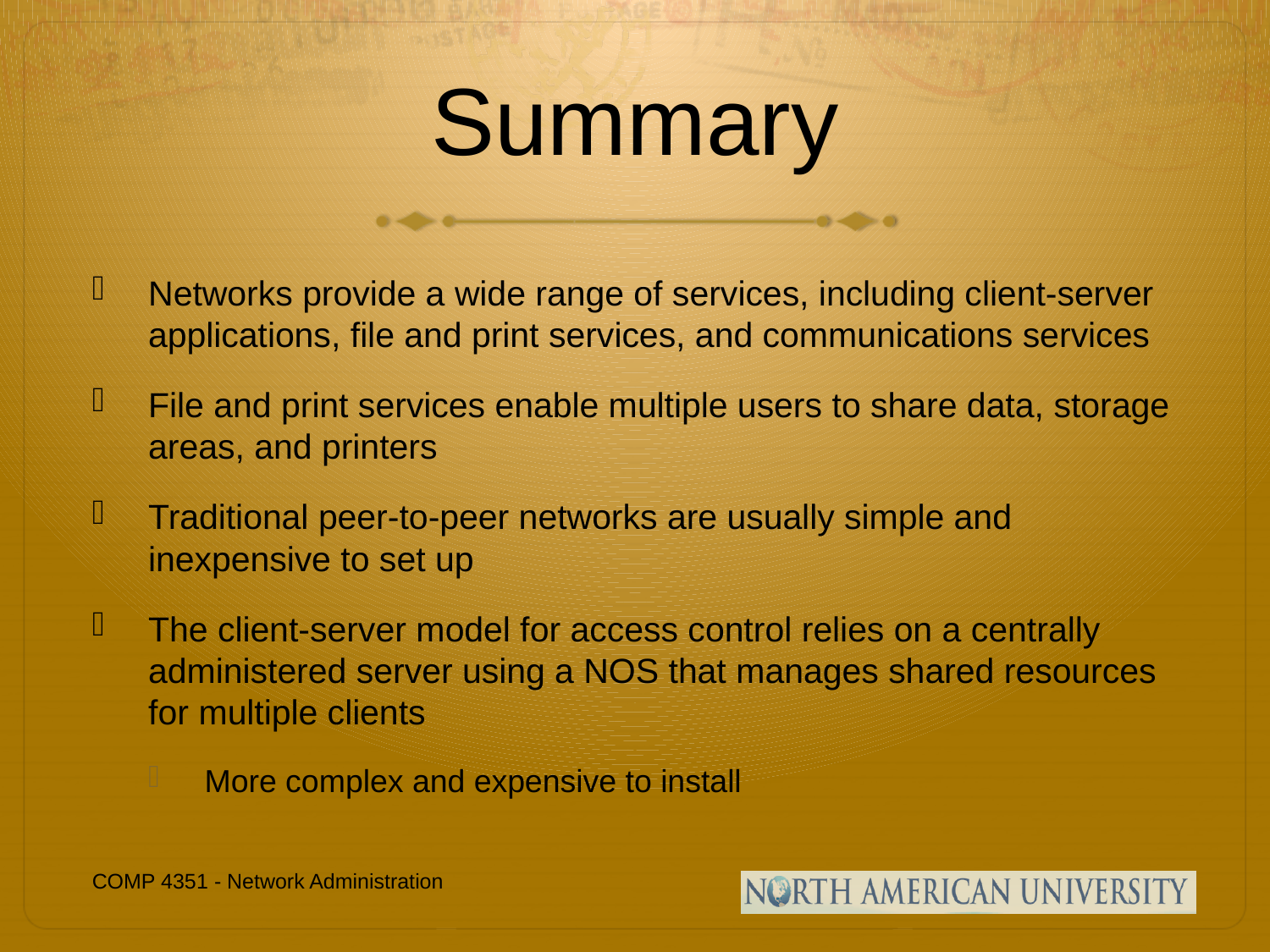

# Summary
Networks provide a wide range of services, including client-server applications, file and print services, and communications services
File and print services enable multiple users to share data, storage areas, and printers
Traditional peer-to-peer networks are usually simple and inexpensive to set up
The client-server model for access control relies on a centrally administered server using a NOS that manages shared resources for multiple clients
More complex and expensive to install
COMP 4351 - Network Administration